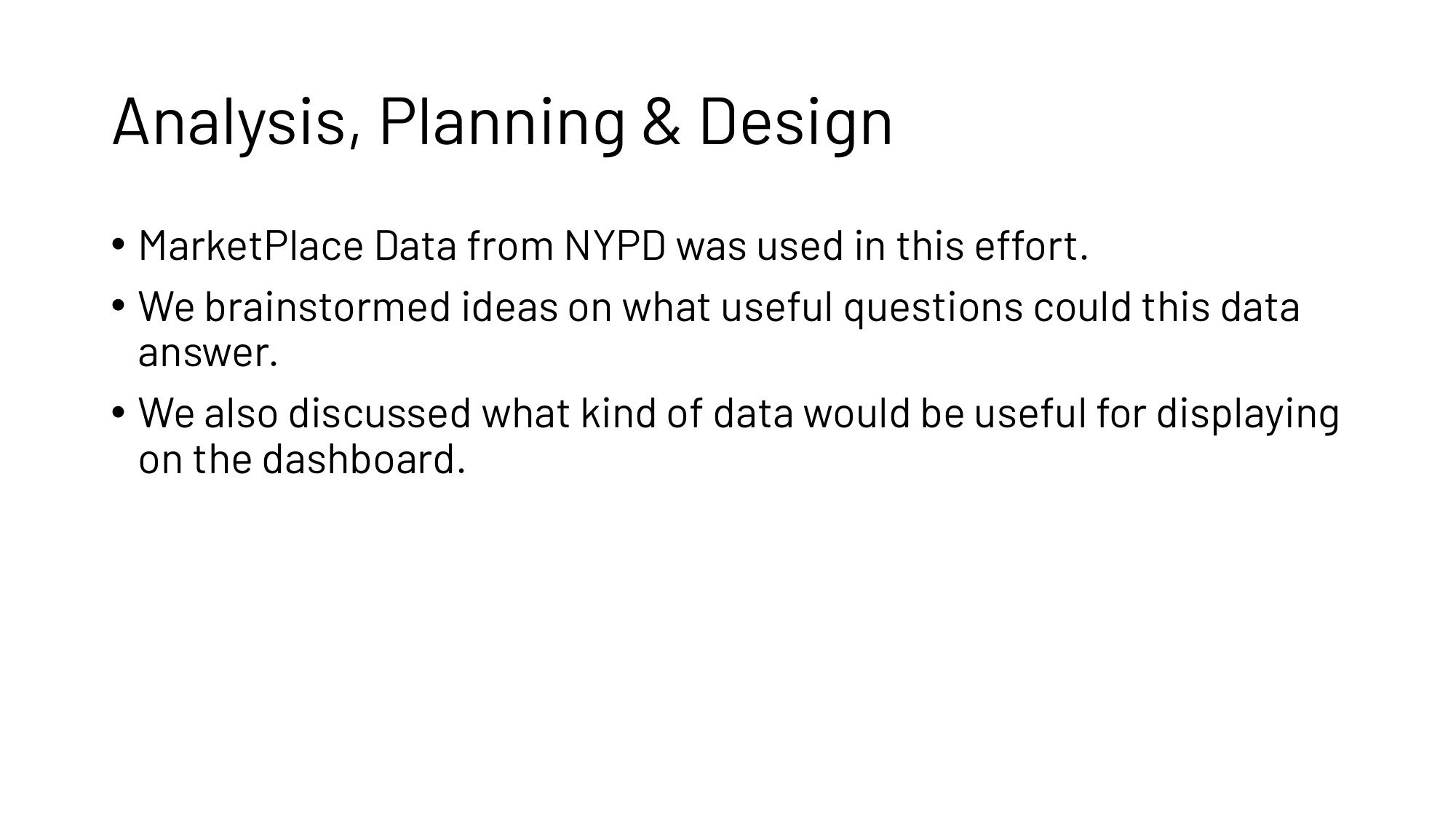

# Analysis, Planning & Design
MarketPlace Data from NYPD was used in this effort.
We brainstormed ideas on what useful questions could this data answer.
We also discussed what kind of data would be useful for displaying on the dashboard.